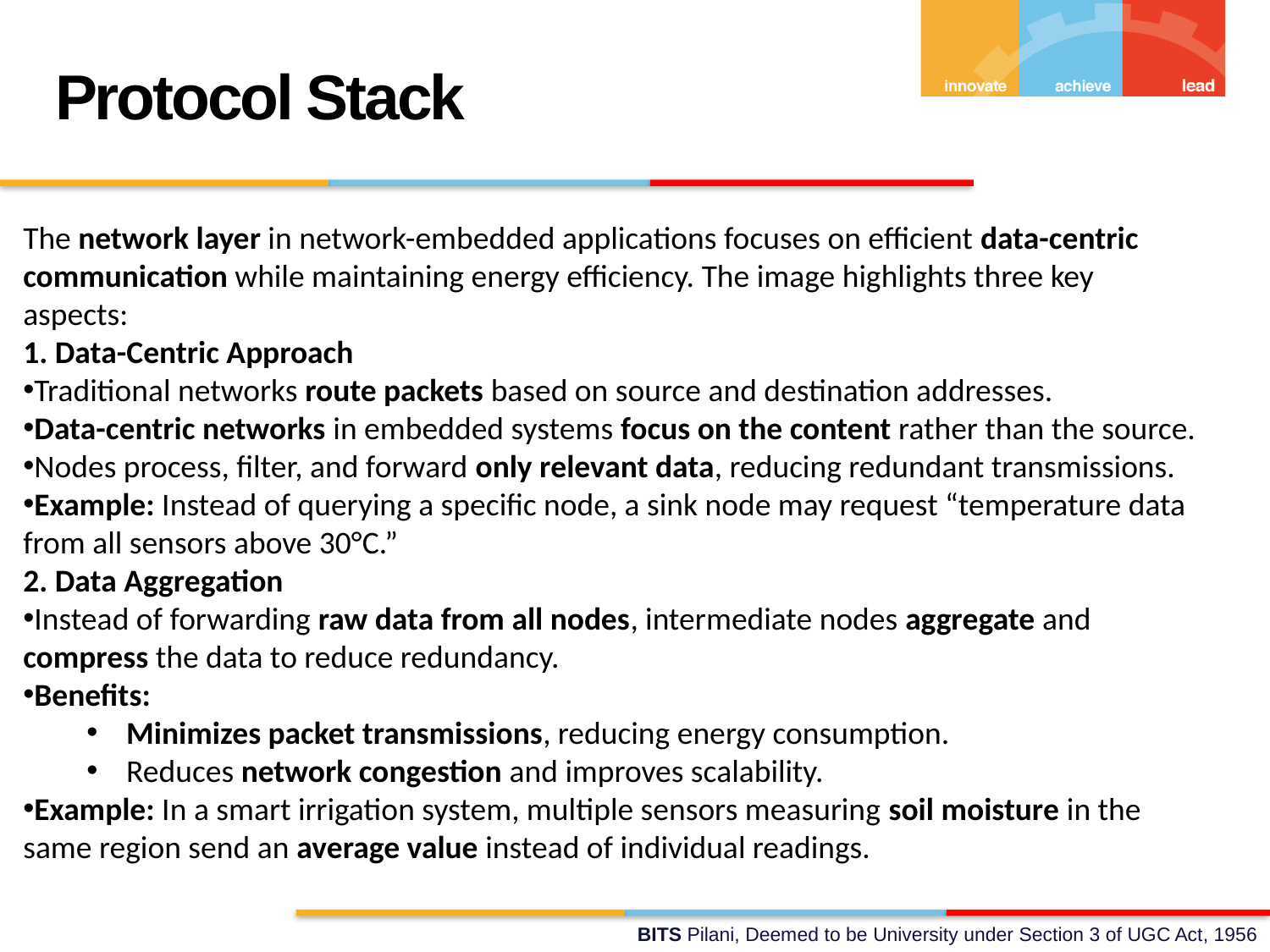

Protocol Stack
The network layer in network-embedded applications focuses on efficient data-centric communication while maintaining energy efficiency. The image highlights three key aspects:
1. Data-Centric Approach
Traditional networks route packets based on source and destination addresses.
Data-centric networks in embedded systems focus on the content rather than the source.
Nodes process, filter, and forward only relevant data, reducing redundant transmissions.
Example: Instead of querying a specific node, a sink node may request “temperature data from all sensors above 30°C.”
2. Data Aggregation
Instead of forwarding raw data from all nodes, intermediate nodes aggregate and compress the data to reduce redundancy.
Benefits:
Minimizes packet transmissions, reducing energy consumption.
Reduces network congestion and improves scalability.
Example: In a smart irrigation system, multiple sensors measuring soil moisture in the same region send an average value instead of individual readings.